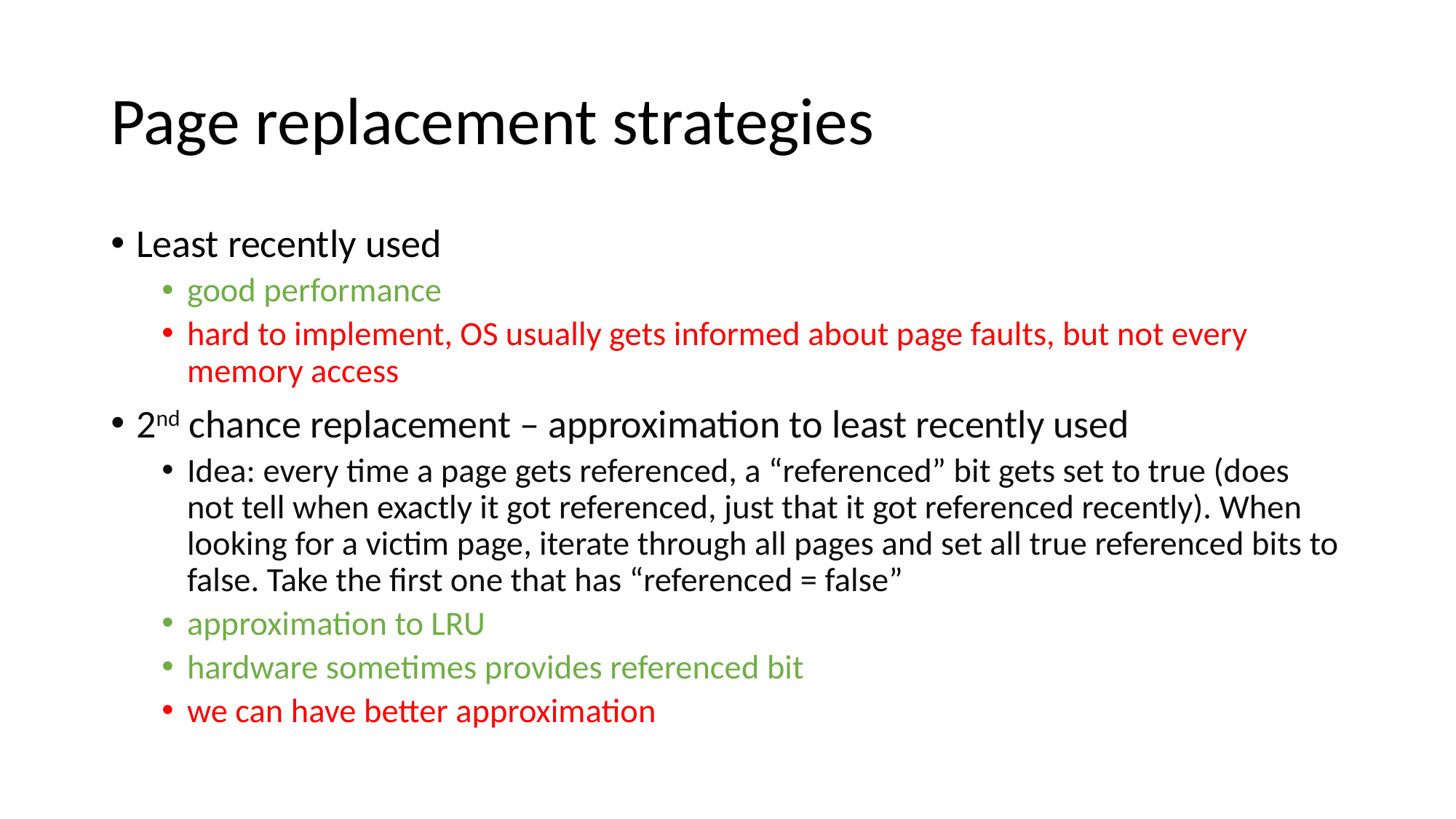

# Page replacement strategies
Least recently used
good performance
hard to implement, OS usually gets informed about page faults, but not every memory access
2nd chance replacement – approximation to least recently used
Idea: every time a page gets referenced, a “referenced” bit gets set to true (does not tell when exactly it got referenced, just that it got referenced recently). When looking for a victim page, iterate through all pages and set all true referenced bits to false. Take the first one that has “referenced = false”
approximation to LRU
hardware sometimes provides referenced bit
we can have better approximation